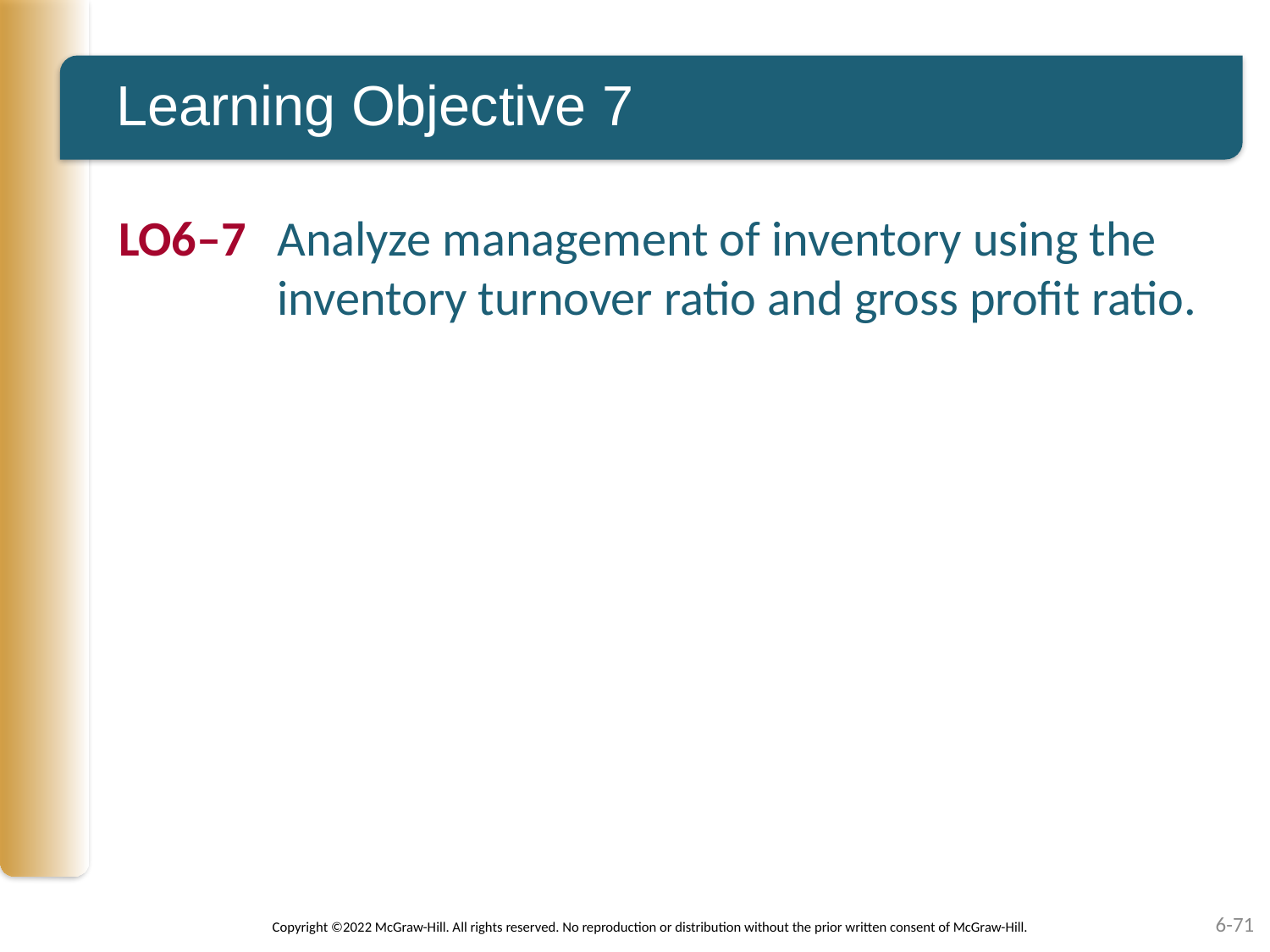

# Learning Objective 7
LO6–7	Analyze management of inventory using the inventory turnover ratio and gross profit ratio.
Copyright ©2022 McGraw-Hill. All rights reserved. No reproduction or distribution without the prior written consent of McGraw-Hill.